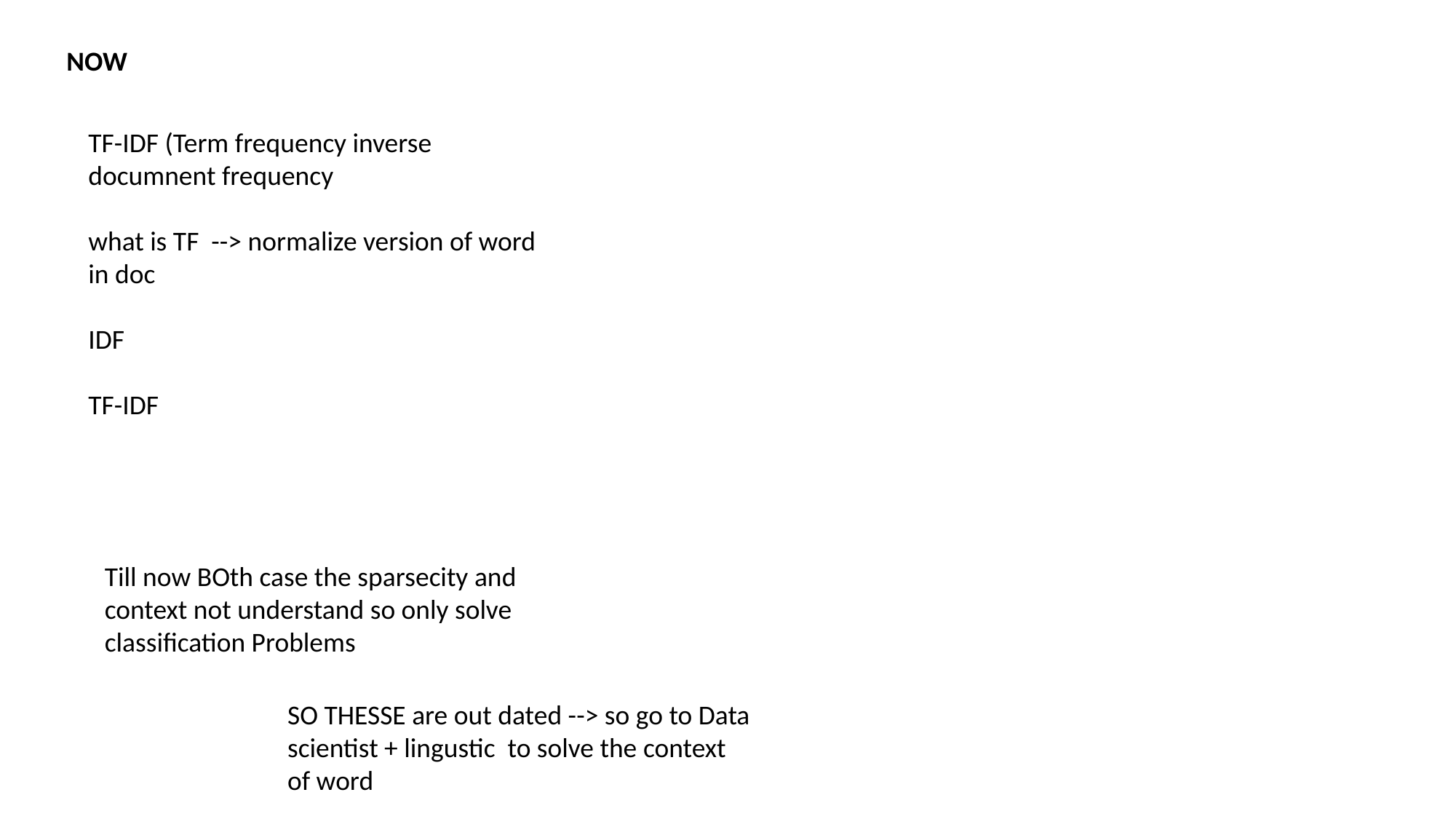

NOW
TF-IDF (Term frequency inverse documnent frequency

what is TF  --> normalize version of word in doc

IDF

TF-IDF
Till now BOth case the sparsecity and context not understand so only solve classification Problems
SO THESSE are out dated --> so go to Data scientist + lingustic  to solve the context of word